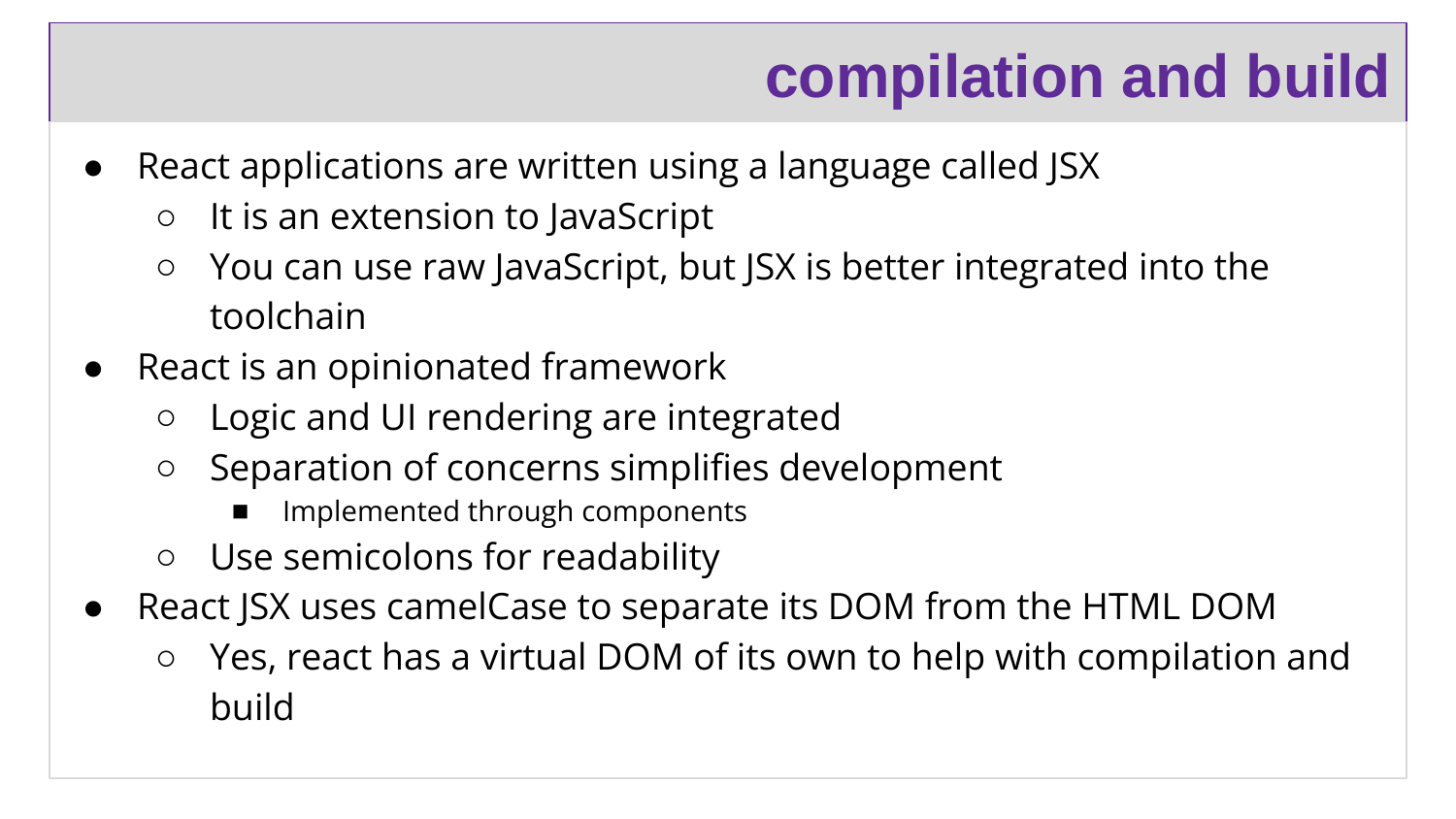

# compilation and build
React applications are written using a language called JSX
It is an extension to JavaScript
You can use raw JavaScript, but JSX is better integrated into the toolchain
React is an opinionated framework
Logic and UI rendering are integrated
Separation of concerns simplifies development
Implemented through components
Use semicolons for readability
React JSX uses camelCase to separate its DOM from the HTML DOM
Yes, react has a virtual DOM of its own to help with compilation and build